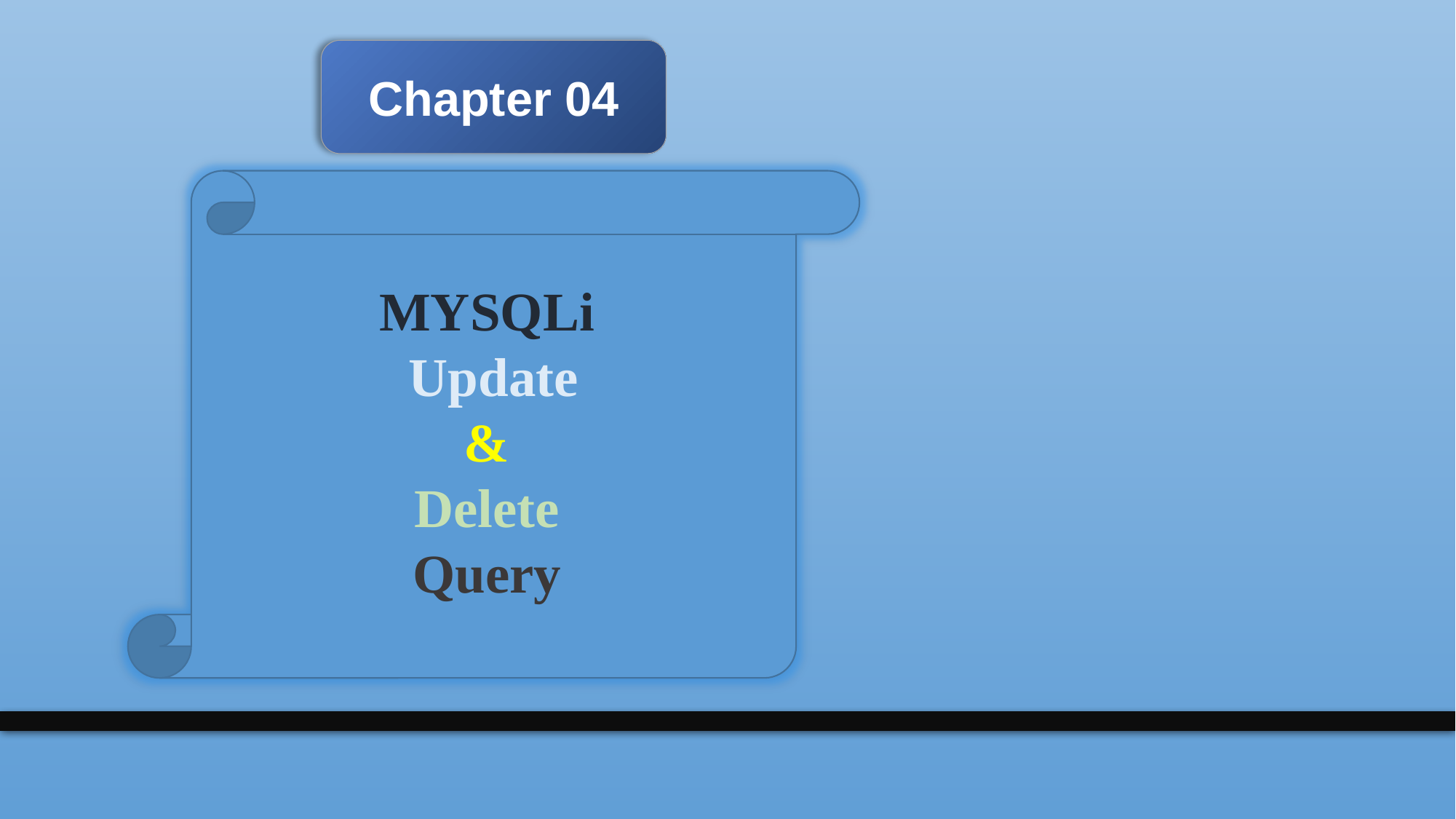

Chapter 04
MYSQLi
Update
&
Delete
Query